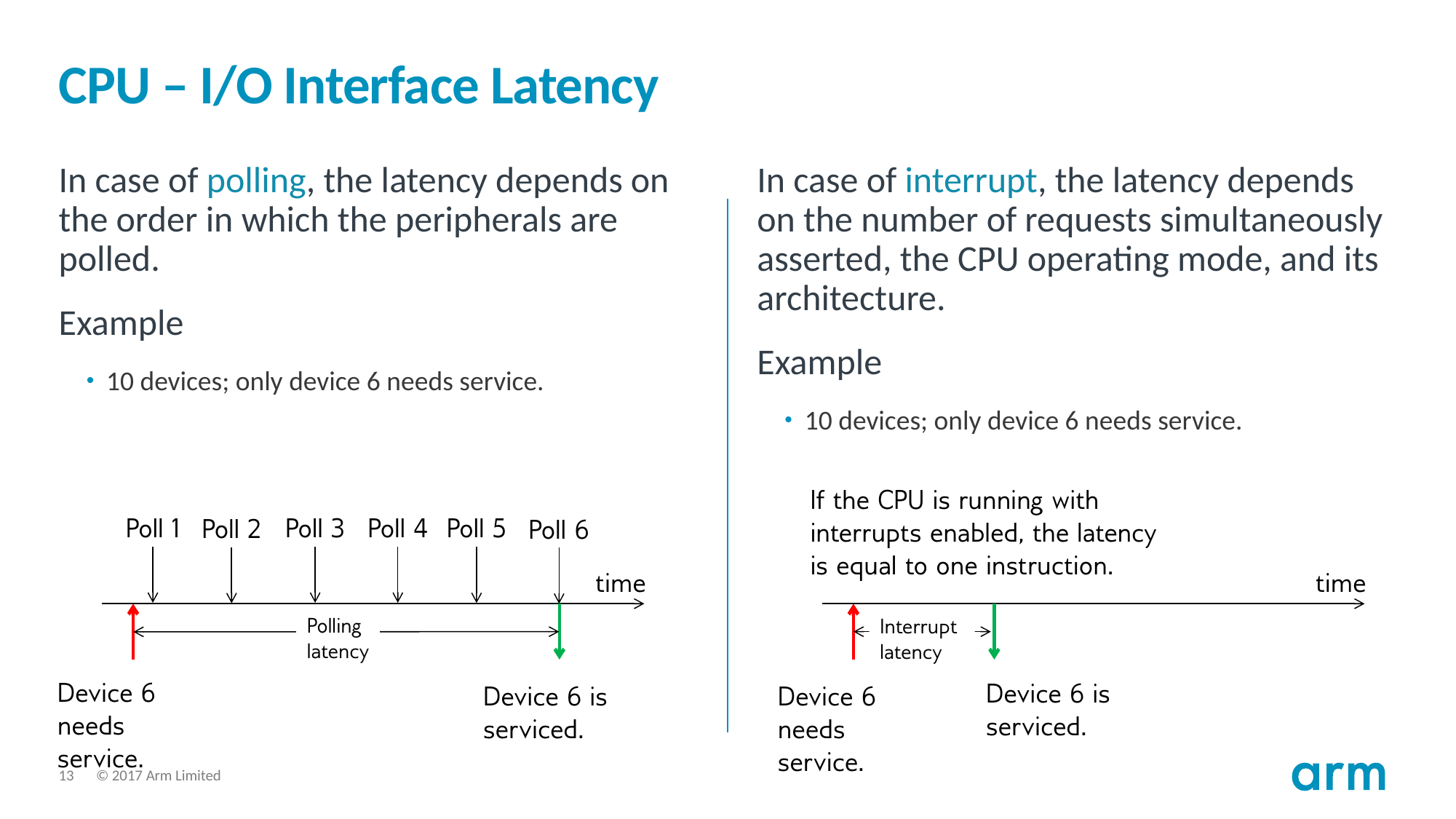

# CPU – I/O Interface Latency
In case of polling, the latency depends on the order in which the peripherals are polled.
Example
10 devices; only device 6 needs service.

In case of interrupt, the latency depends on the number of requests simultaneously asserted, the CPU operating mode, and its architecture.
Example
10 devices; only device 6 needs service.

If the CPU is running with interrupts enabled, the latency is equal to one instruction.
Poll 1
Poll 3
Poll 4
Poll 5
Poll 2
Poll 6
time
time
Polling
latency
Interrupt
latency
Device 6 needs service.
Device 6 is serviced.
Device 6 is serviced.
Device 6 needs service.